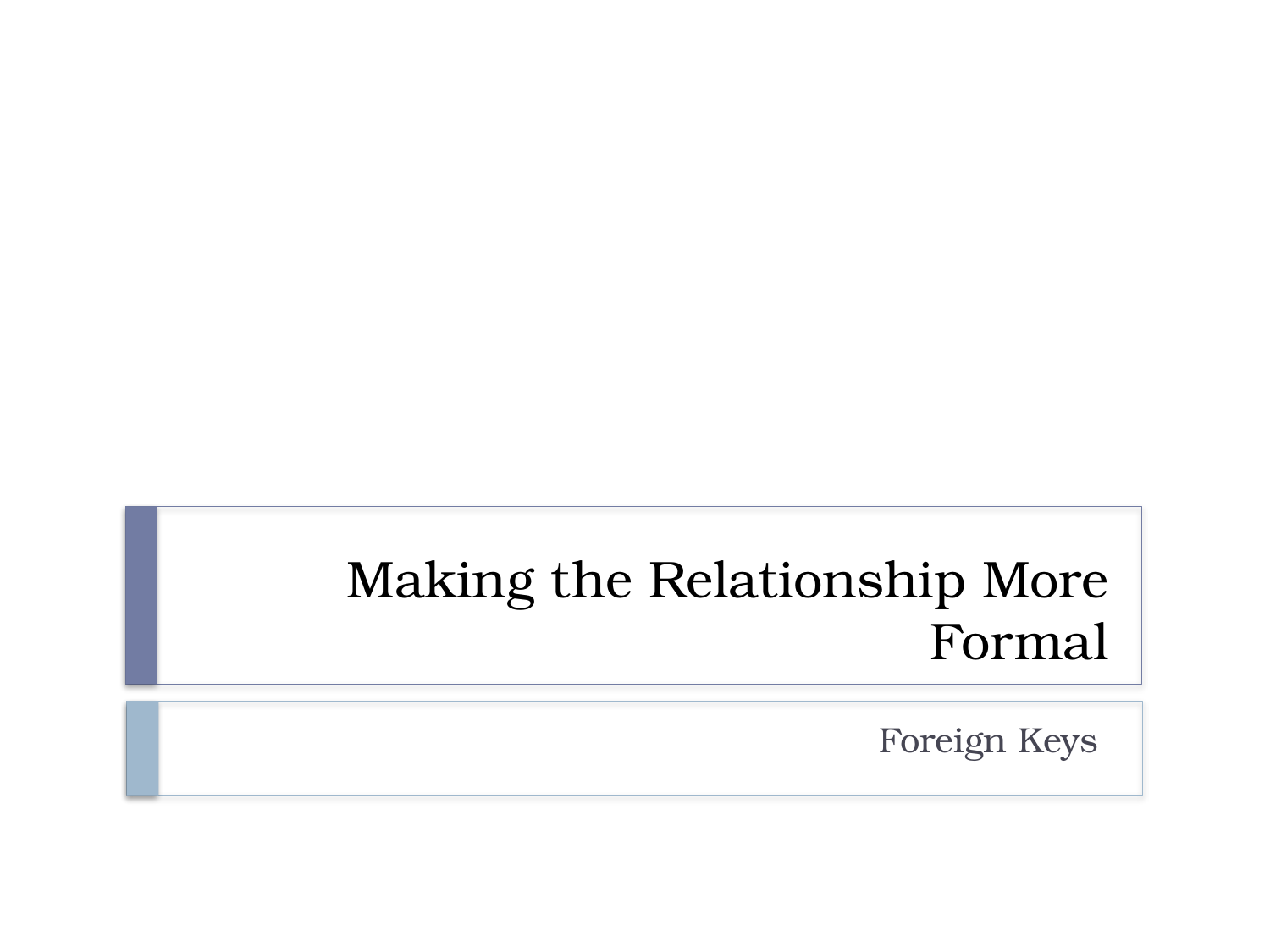

# Making the Relationship More Formal
Foreign Keys